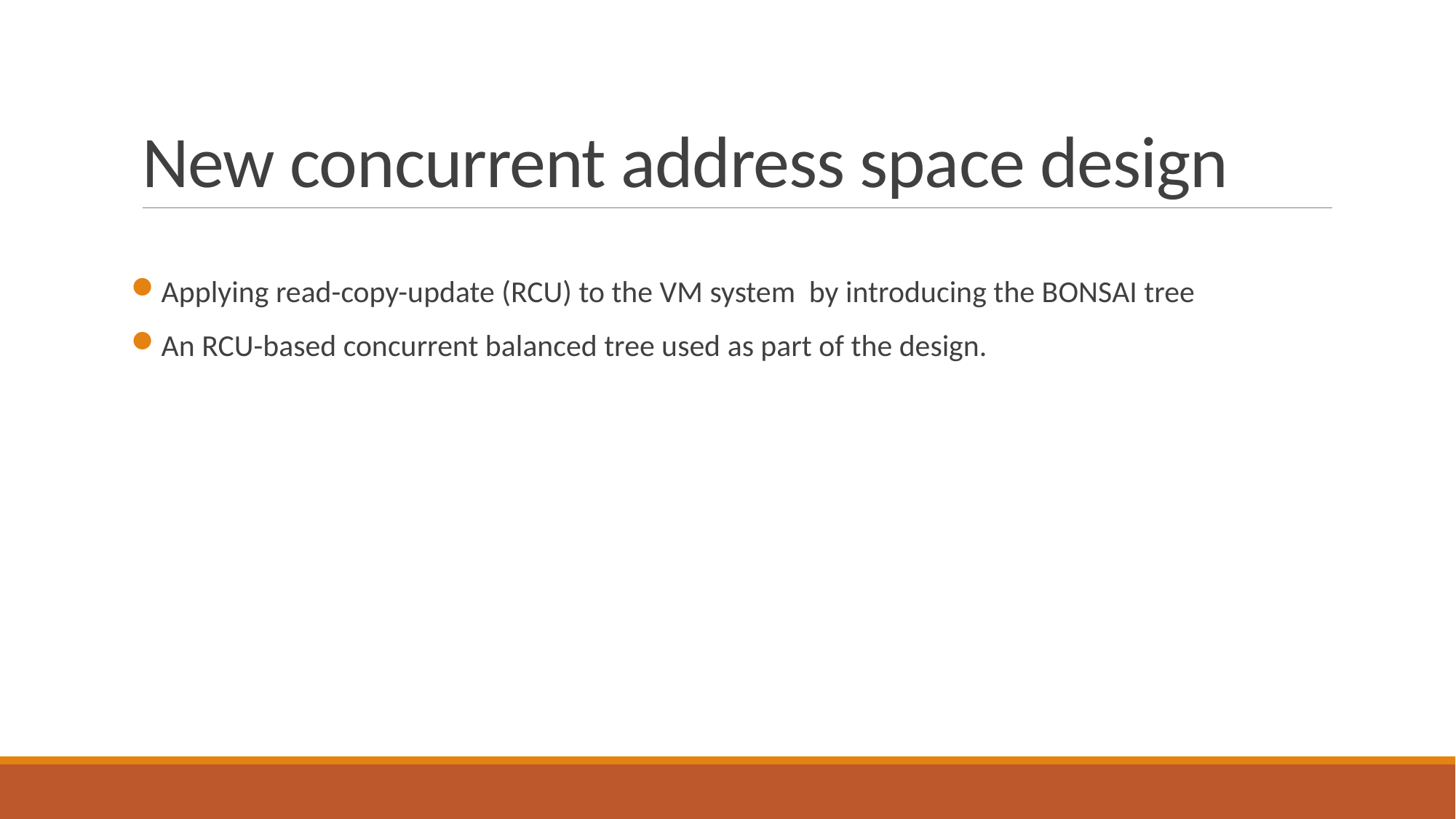

# New concurrent address space design
Applying read-copy-update (RCU) to the VM system  by introducing the BONSAI tree
An RCU-based concurrent balanced tree used as part of the design.